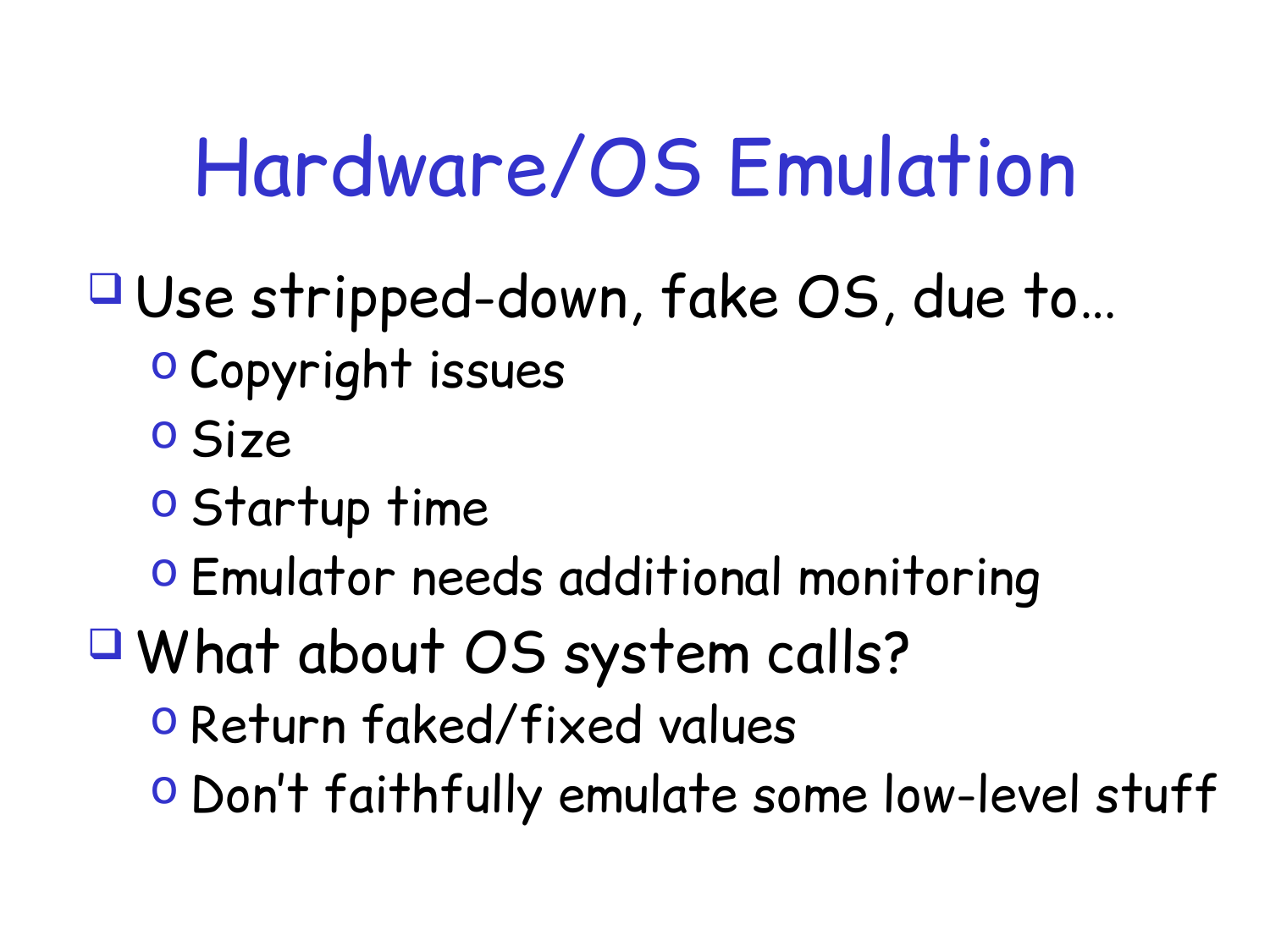

# Hardware/OS Emulation
Use stripped-down, fake OS, due to…
Copyright issues
Size
Startup time
Emulator needs additional monitoring
What about OS system calls?
Return faked/fixed values
Don’t faithfully emulate some low-level stuff